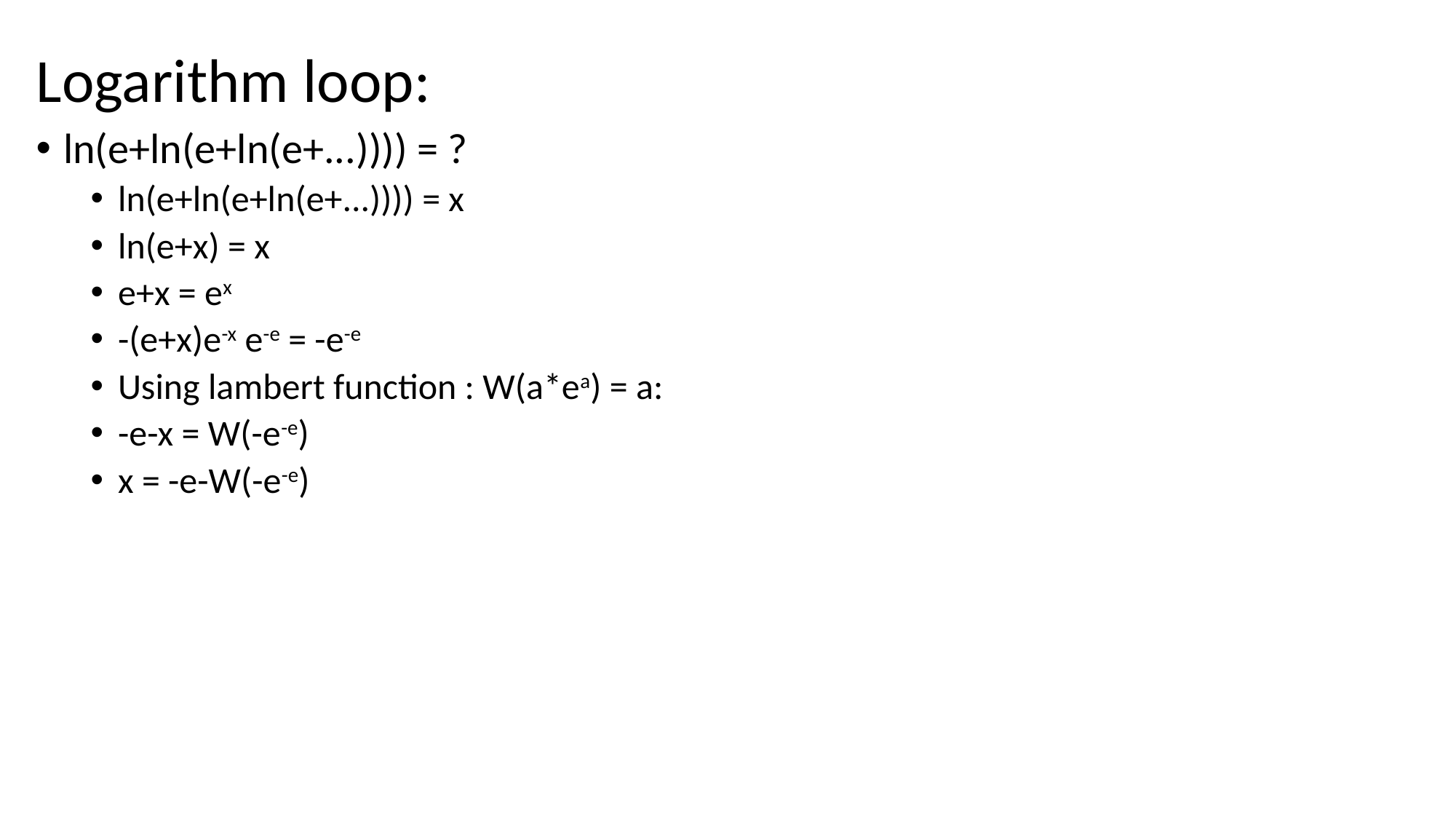

# Logarithm loop:
ln(e+ln(e+ln(e+...)))) = ?
ln(e+ln(e+ln(e+...)))) = x
ln(e+x) = x
e+x = ex
-(e+x)e-x e-e = -e-e
Using lambert function : W(a*ea) = a:
-e-x = W(-e-e)
x = -e-W(-e-e)